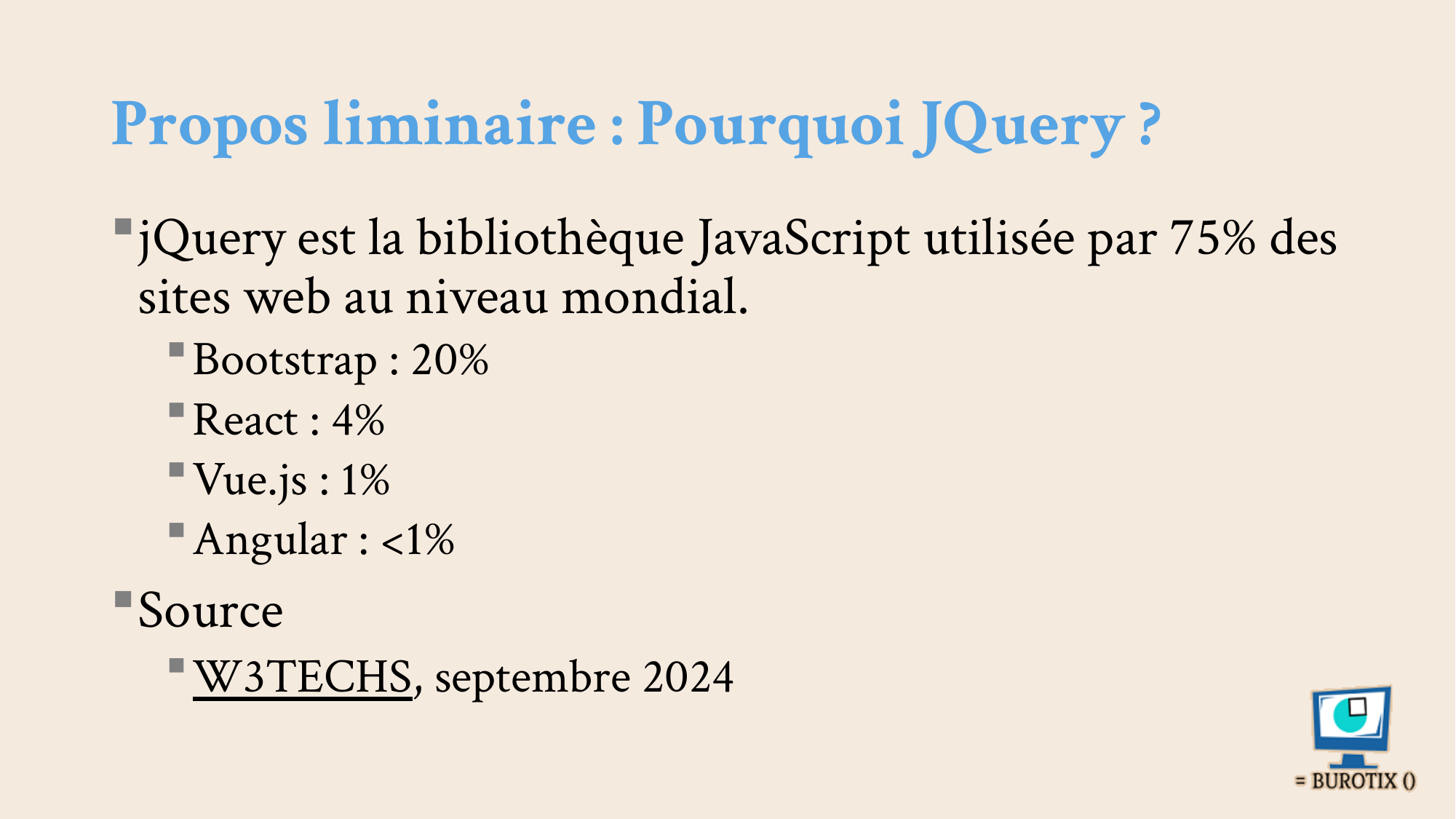

# Propos liminaire : Pourquoi JQuery ?
jQuery est la bibliothèque JavaScript utilisée par 75% des sites web au niveau mondial.
Bootstrap : 20%
React : 4%
Vue.js : 1%
Angular : <1%
Source
W3TECHS, septembre 2024